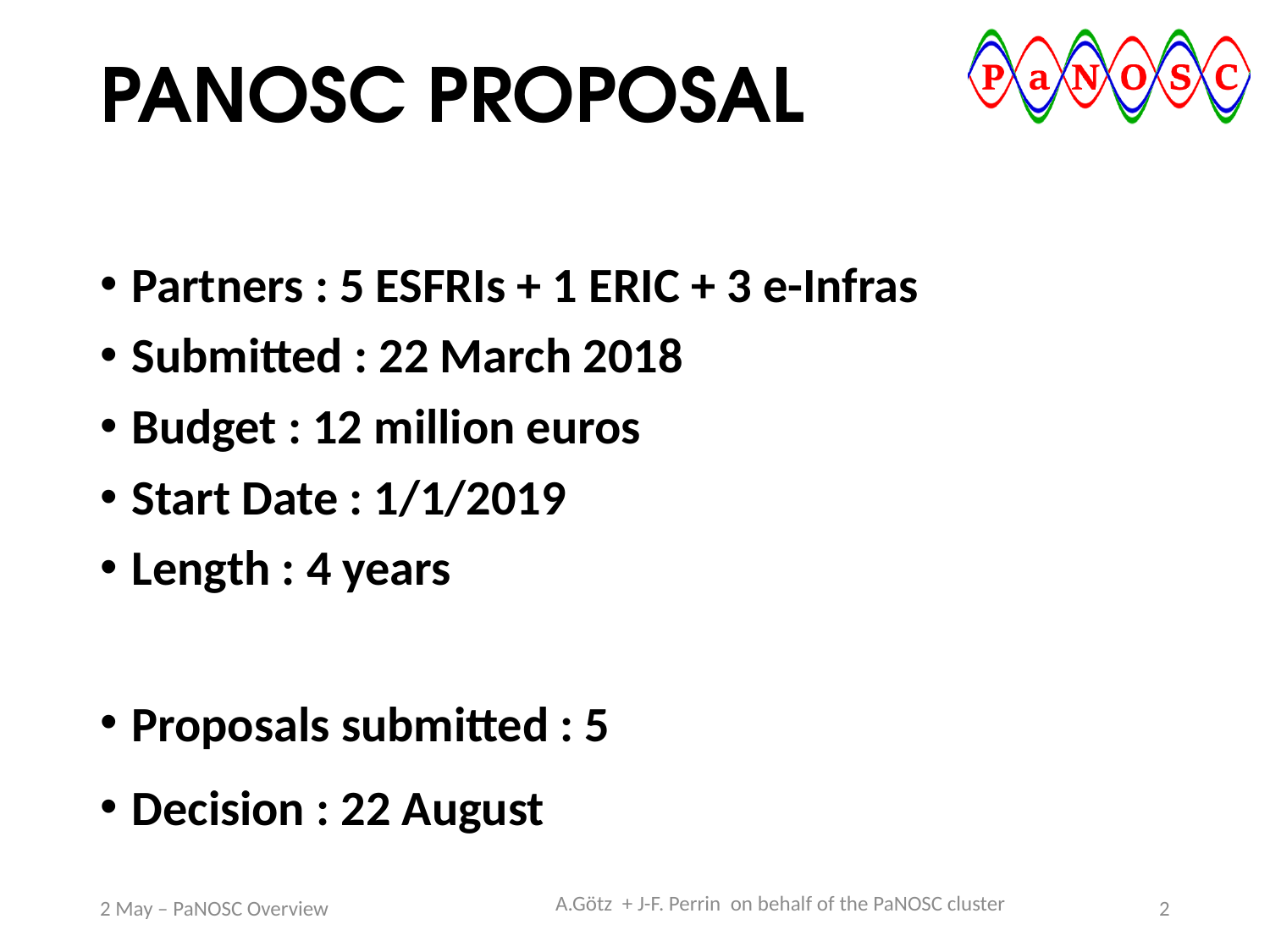

# PaNOSC Proposal
Partners : 5 ESFRIs + 1 ERIC + 3 e-Infras
Submitted : 22 March 2018
Budget : 12 million euros
Start Date : 1/1/2019
Length : 4 years

Proposals submitted : 5
Decision : 22 August

A.Götz  + J-F. Perrin  on behalf of the PaNOSC cluster
2 May – PaNOSC Overview
2